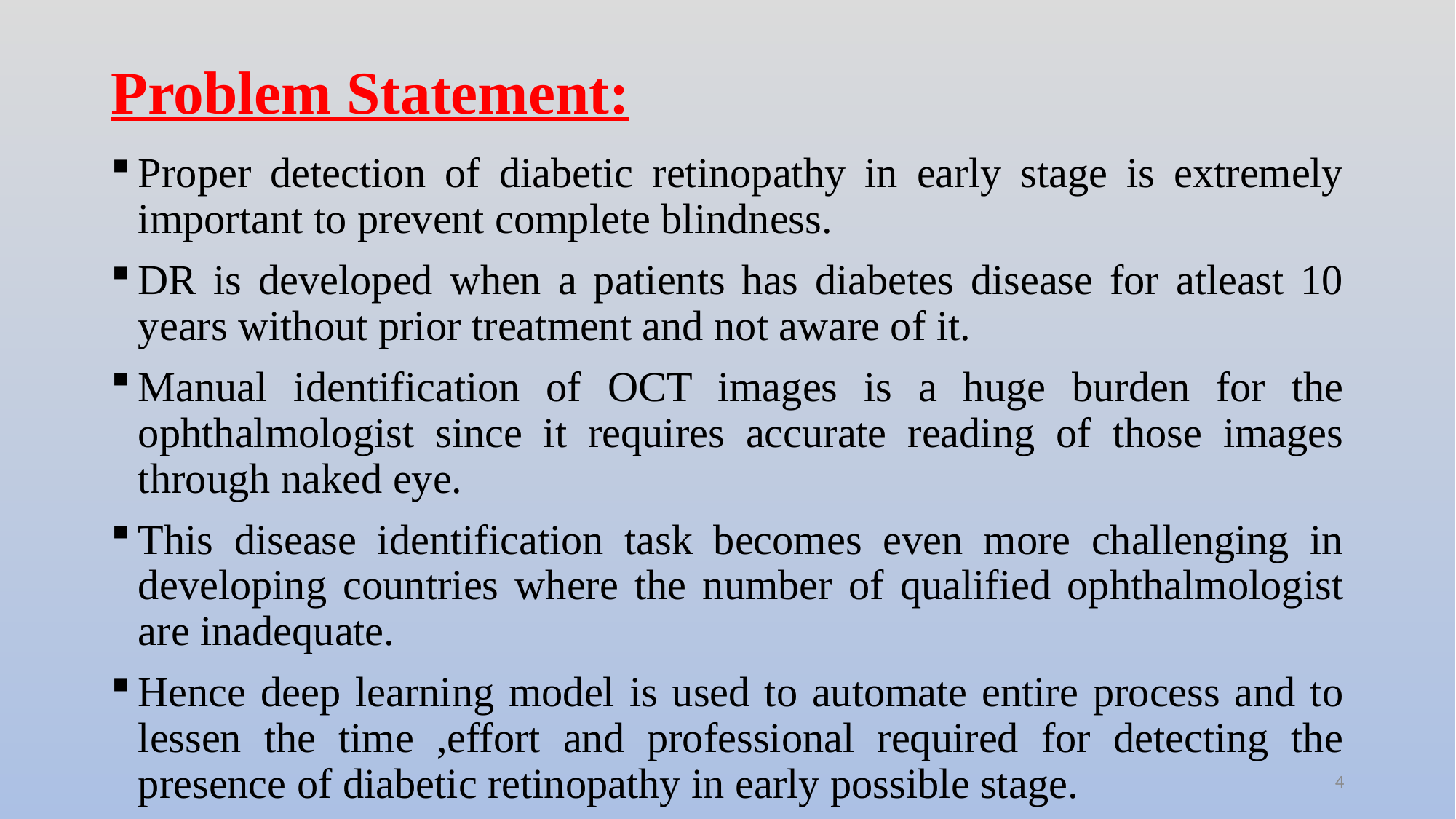

# Problem Statement:
Proper detection of diabetic retinopathy in early stage is extremely important to prevent complete blindness.
DR is developed when a patients has diabetes disease for atleast 10 years without prior treatment and not aware of it.
Manual identification of OCT images is a huge burden for the ophthalmologist since it requires accurate reading of those images through naked eye.
This disease identification task becomes even more challenging in developing countries where the number of qualified ophthalmologist are inadequate.
Hence deep learning model is used to automate entire process and to lessen the time ,effort and professional required for detecting the presence of diabetic retinopathy in early possible stage.
4